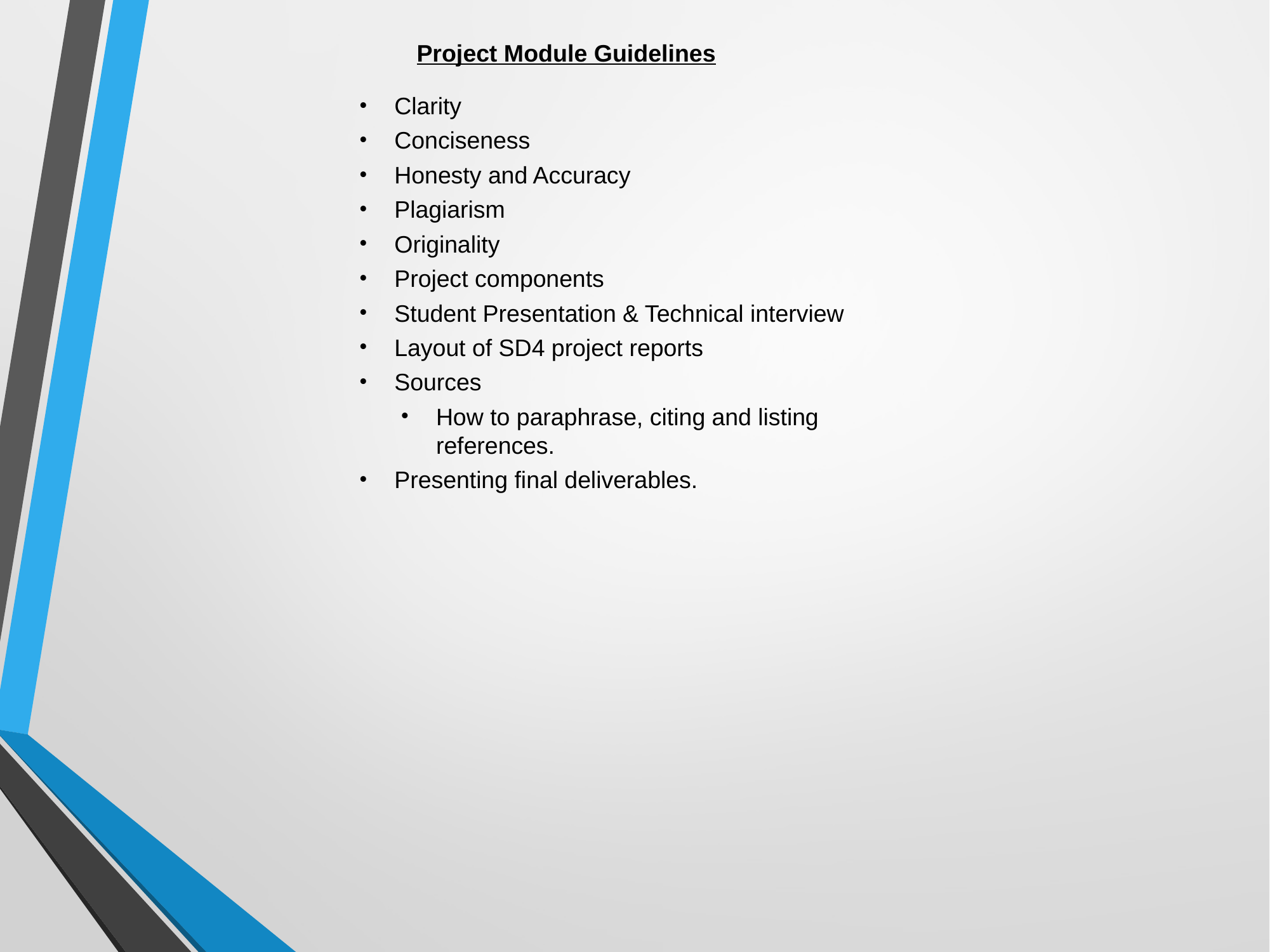

Project Module Guidelines
Clarity
Conciseness
Honesty and Accuracy
Plagiarism
Originality
Project components
Student Presentation & Technical interview
Layout of SD4 project reports
Sources
How to paraphrase, citing and listing references.
Presenting final deliverables.